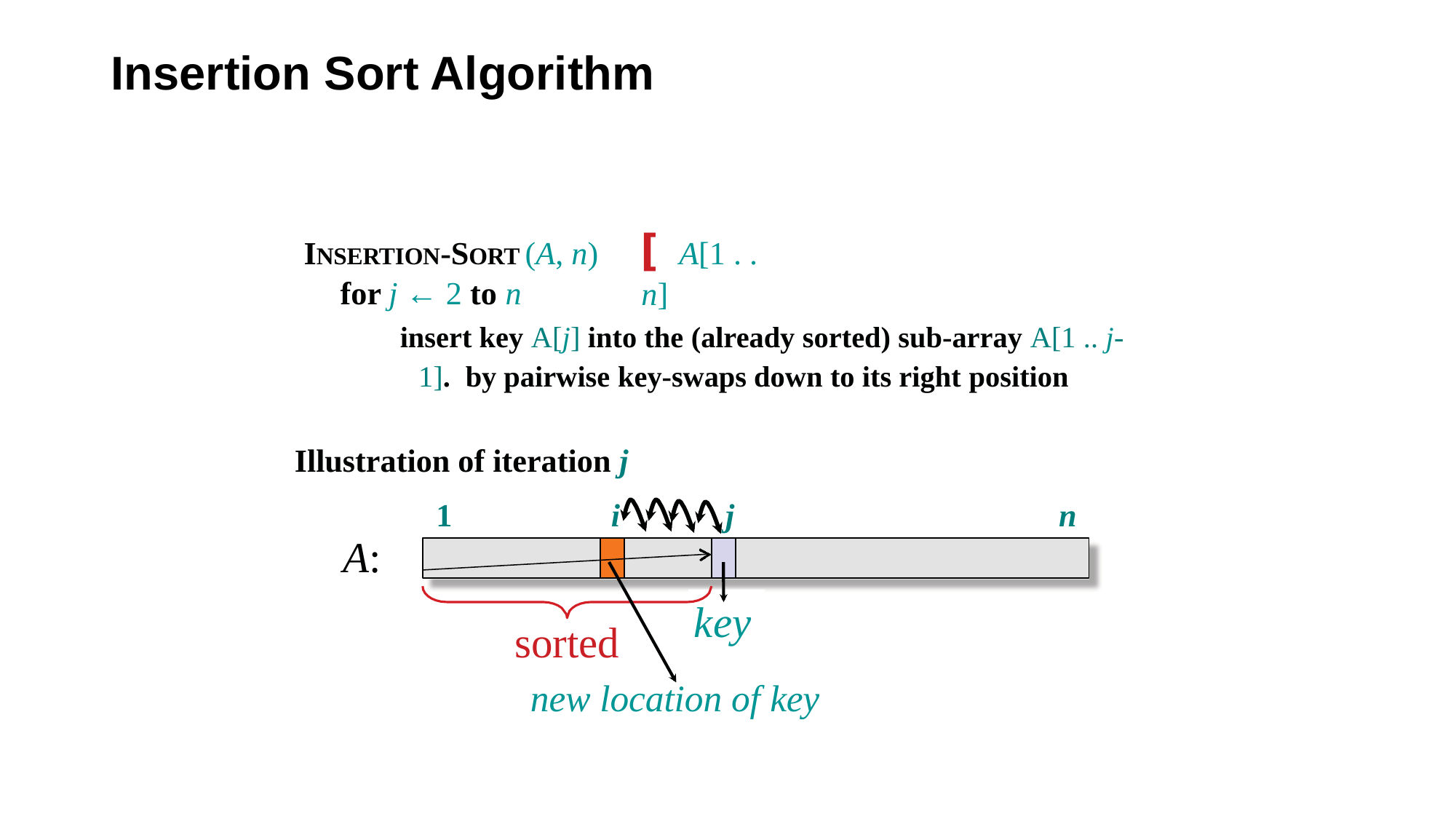

# Insertion Sort Algorithm

[ A[1 . . n]
INSERTION-SORT (A, n)
for j ← 2 to n
insert key A[j] into the (already sorted) sub-array A[1 .. j-1].  by pairwise key-swaps down to its right position

Illustration of iteration j
1	i
j
n

A:

key
sorted
new location of key
10